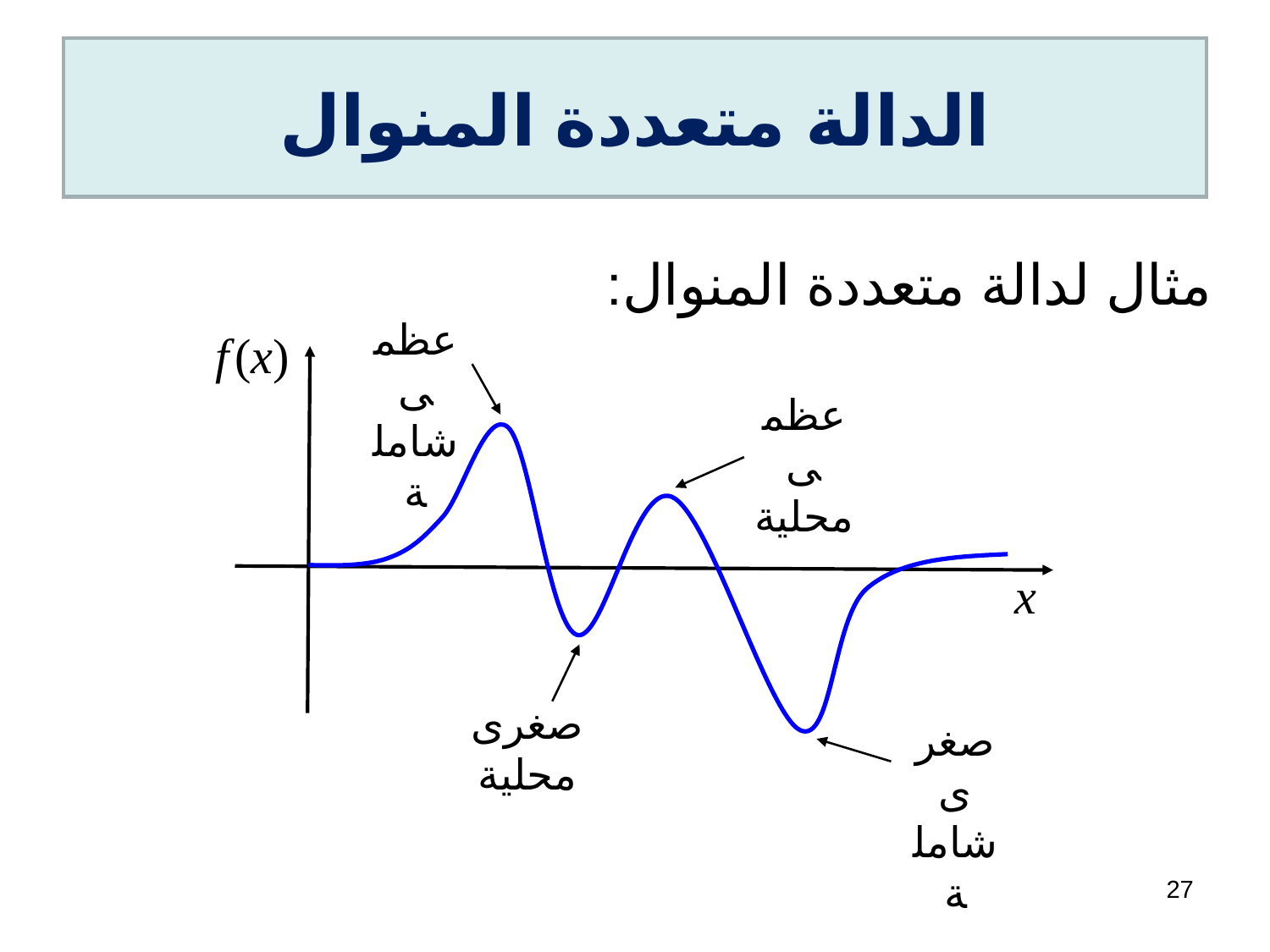

# الدالة متعددة المنوال

مثال لدالة متعددة المنوال:
عظمى شاملة
f (x)
عظمى محلية

x
صغرى محلية
صغرى شاملة
27